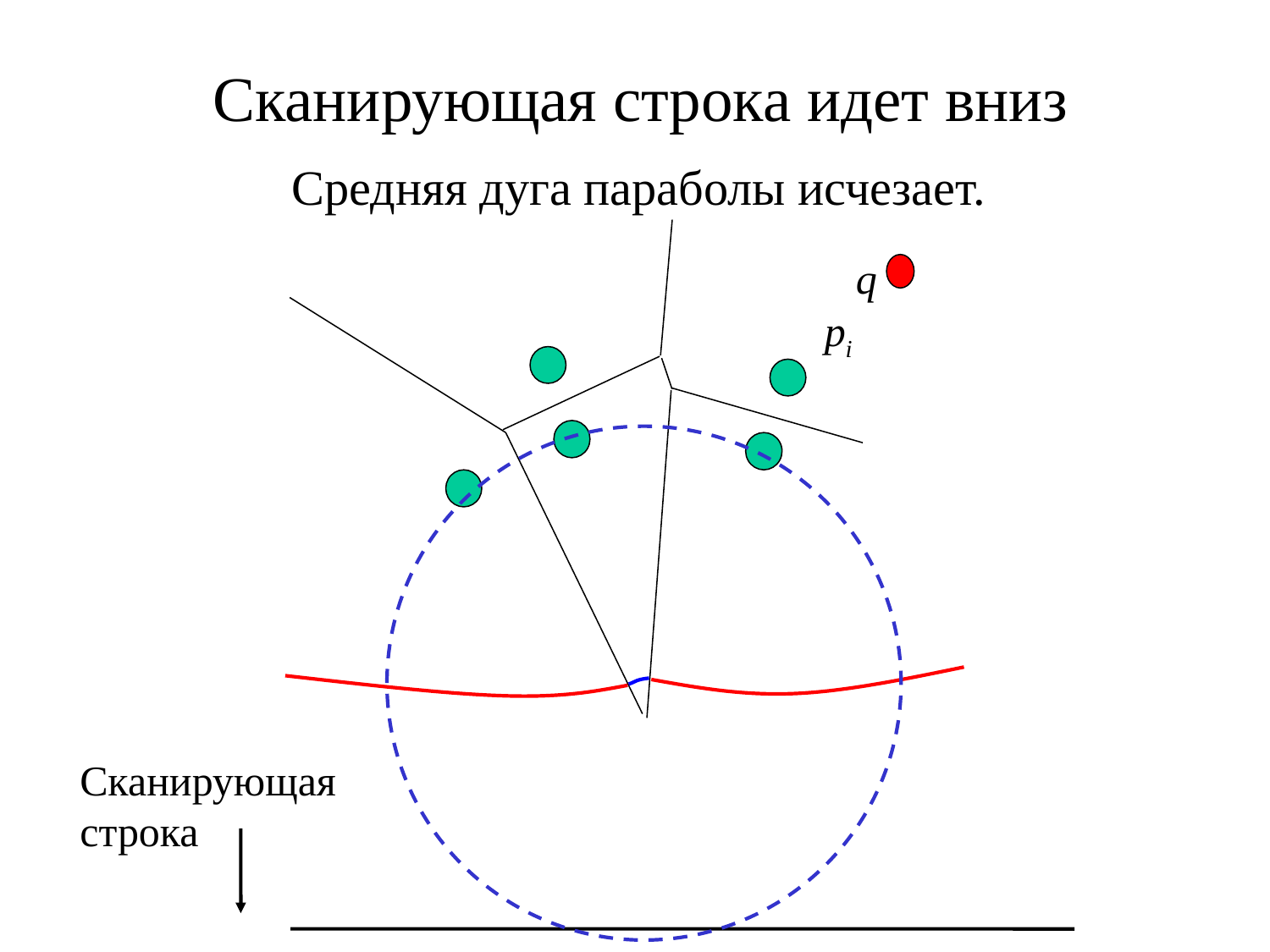

Сканирующая строка идет вниз
Средняя дуга параболы исчезает.

q

pi

Сканирующая строка